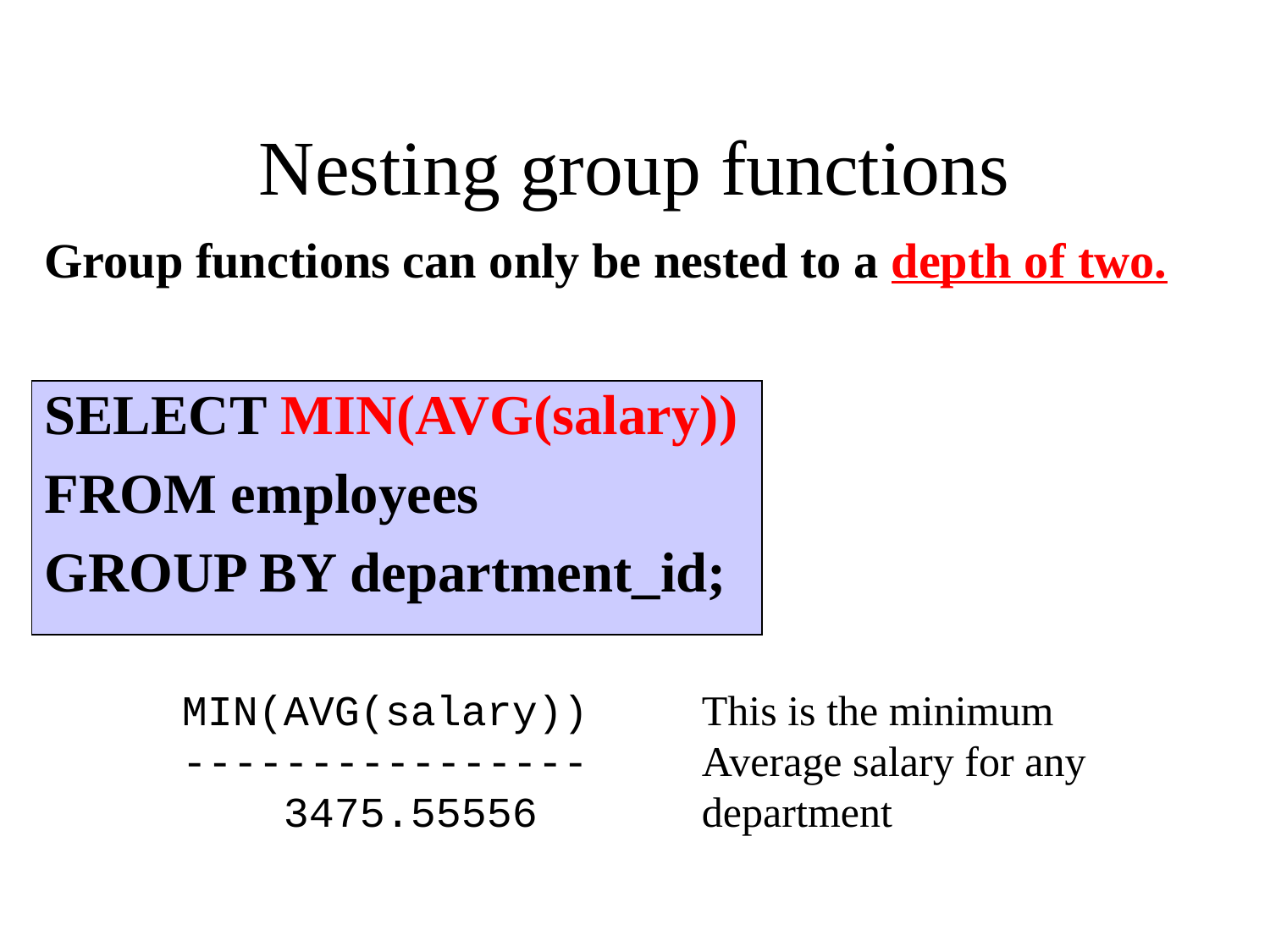

# Nesting group functions
Group functions can only be nested to a depth of two.

SELECT MIN(AVG(salary))
FROM employees
GROUP BY department_id;

MIN(AVG(salary))
----------------
    3475.55556
This is the minimum
Average salary for any
department